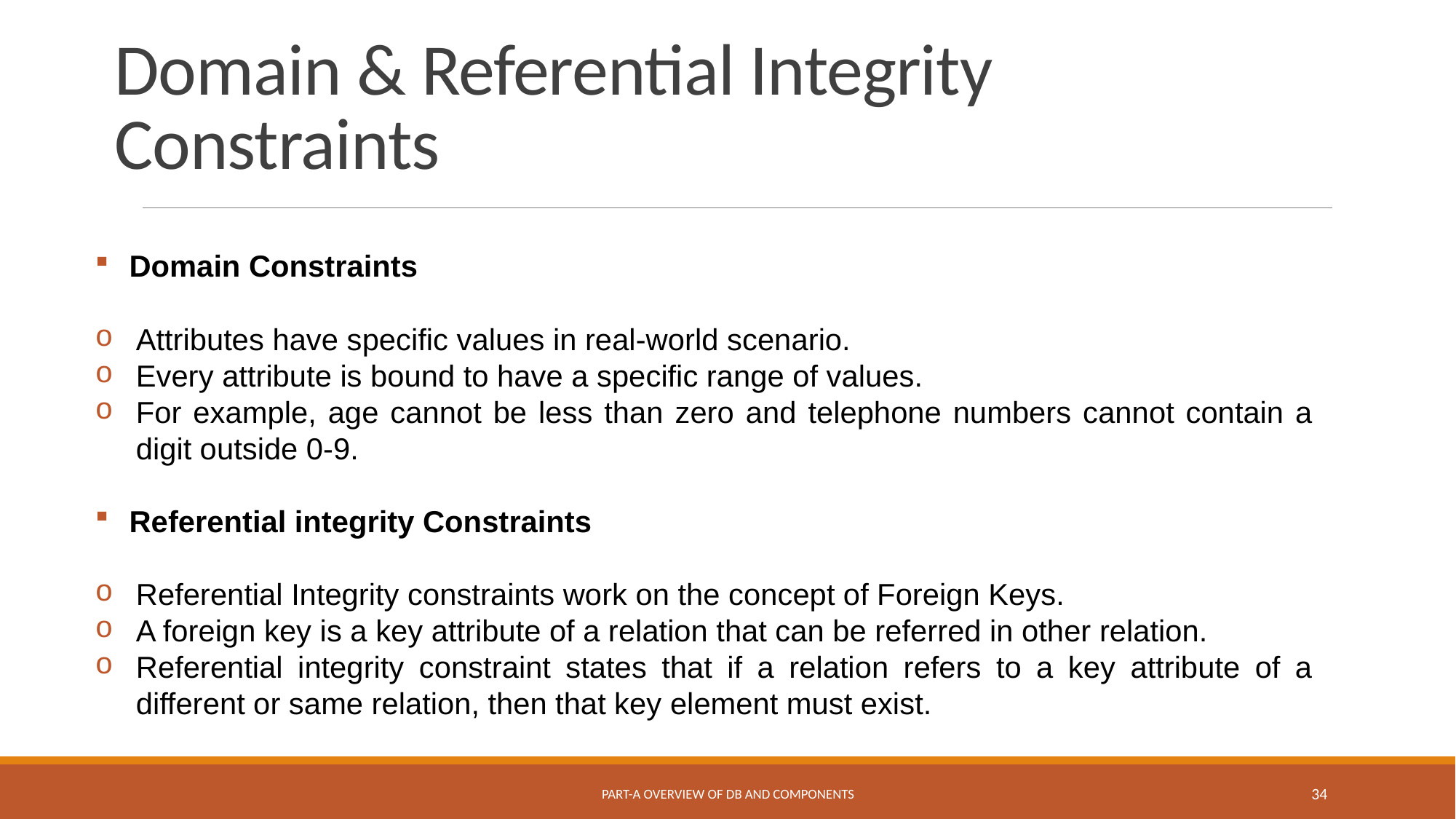

# Domain & Referential Integrity Constraints
Domain Constraints

Attributes have specific values in real-world scenario.
Every attribute is bound to have a specific range of values.
For example, age cannot be less than zero and telephone numbers cannot contain a digit outside 0-9.

Referential integrity Constraints

Referential Integrity constraints work on the concept of Foreign Keys.
A foreign key is a key attribute of a relation that can be referred in other relation.
Referential integrity constraint states that if a relation refers to a key attribute of a different or same relation, then that key element must exist.

Part-A Overview of DB and Components
34